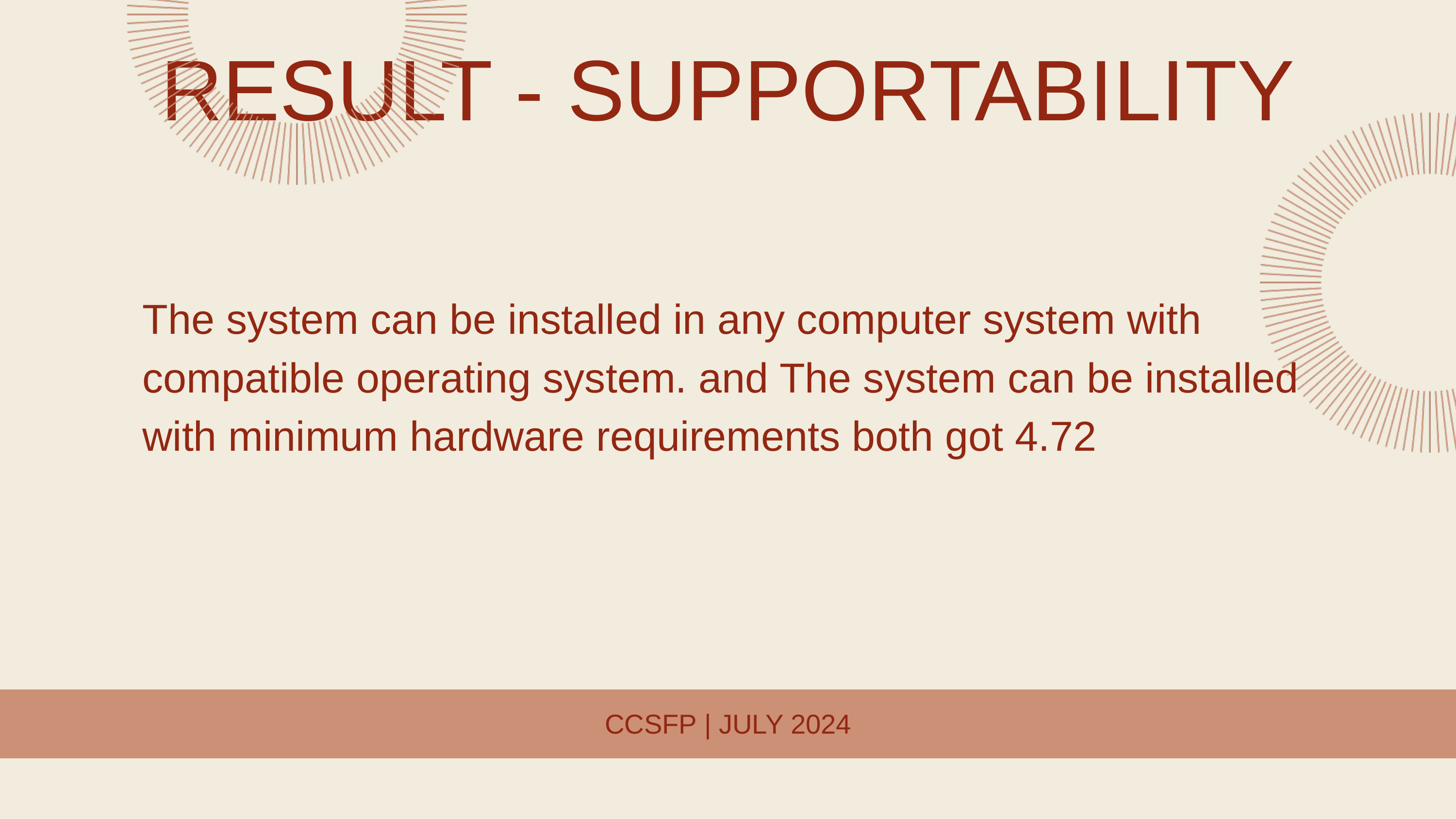

﻿RESULT - SUPPORTABILITY

The system can be installed in any computer system with compatible operating system. and The system can be installed with minimum hardware requirements both got 4.72

CCSFP | JULY 2024